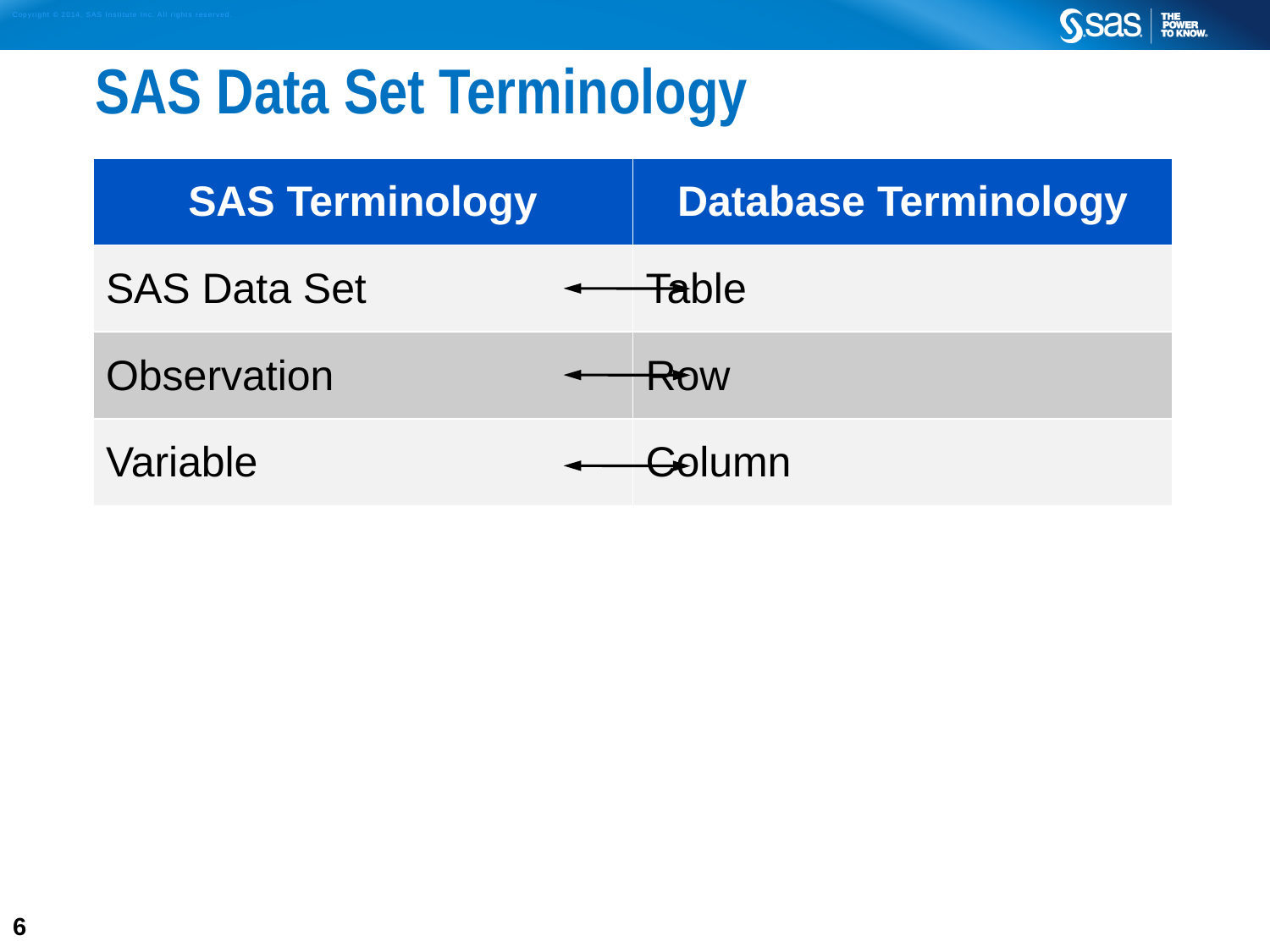

# SAS Data Set Terminology
| SAS Terminology | Database Terminology |
| --- | --- |
| SAS Data Set | Table |
| Observation | Row |
| Variable | Column |

6